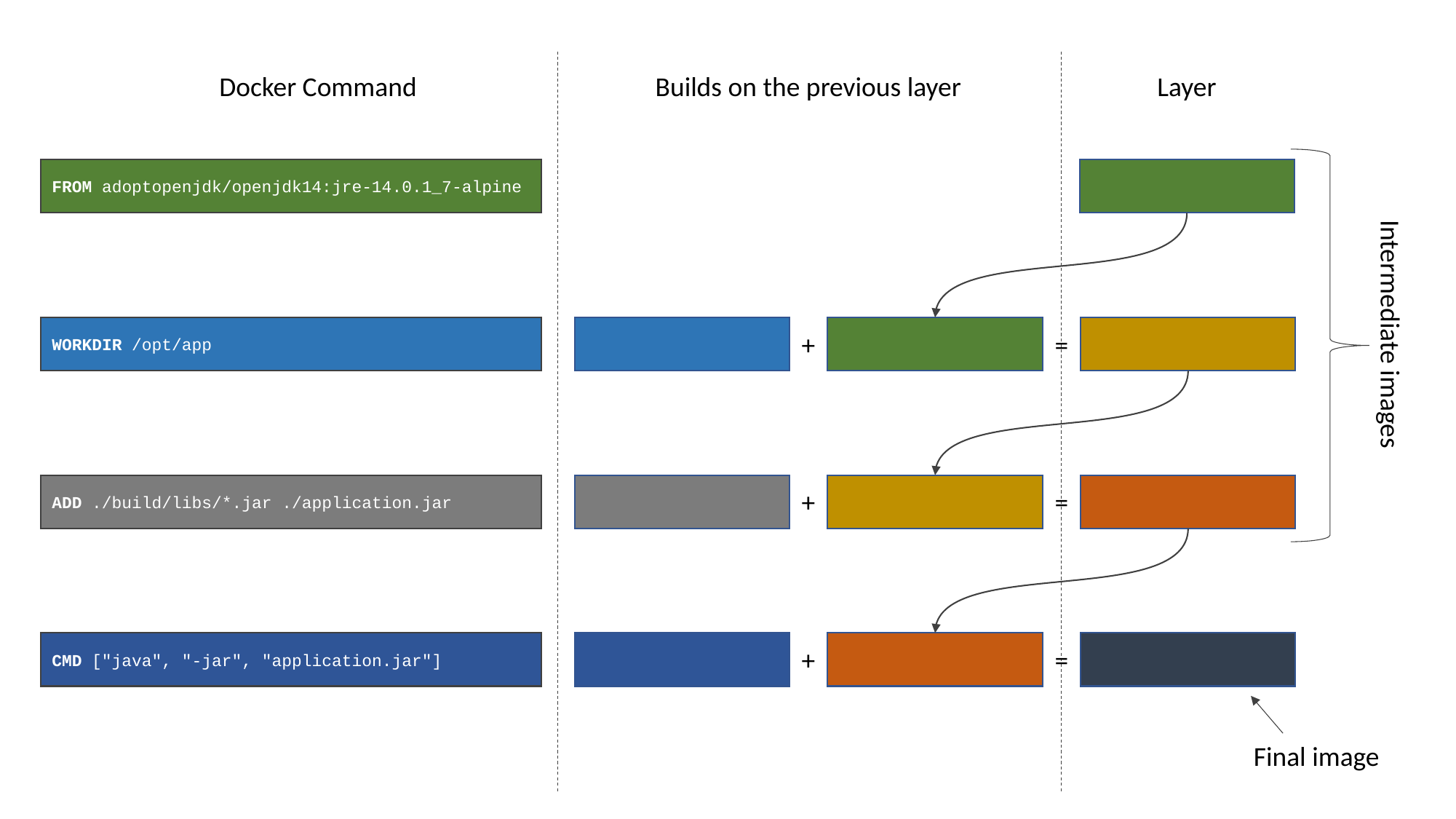

Docker Command
Builds on the previous layer
Layer

FROM adoptopenjdk/openjdk14:jre-14.0.1_7-alpine

Intermediate images
WORKDIR /opt/app

+
=
ADD ./build/libs/*.jar ./application.jar

+
=
CMD ["java", "-jar", "application.jar"]

+
=
Final image